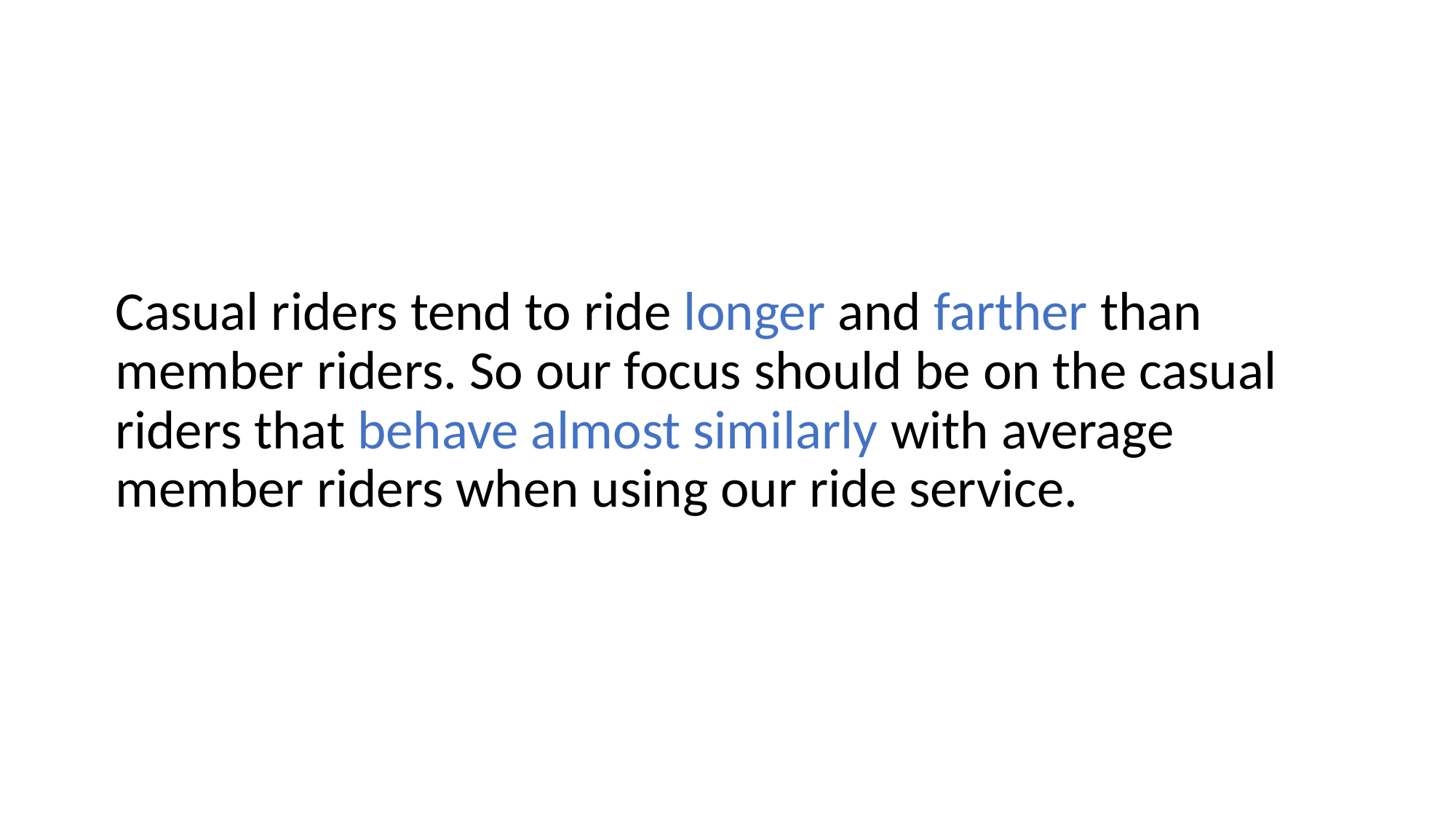

Casual riders tend to ride longer and farther than member riders. So our focus should be on the casual riders that behave almost similarly with average member riders when using our ride service.